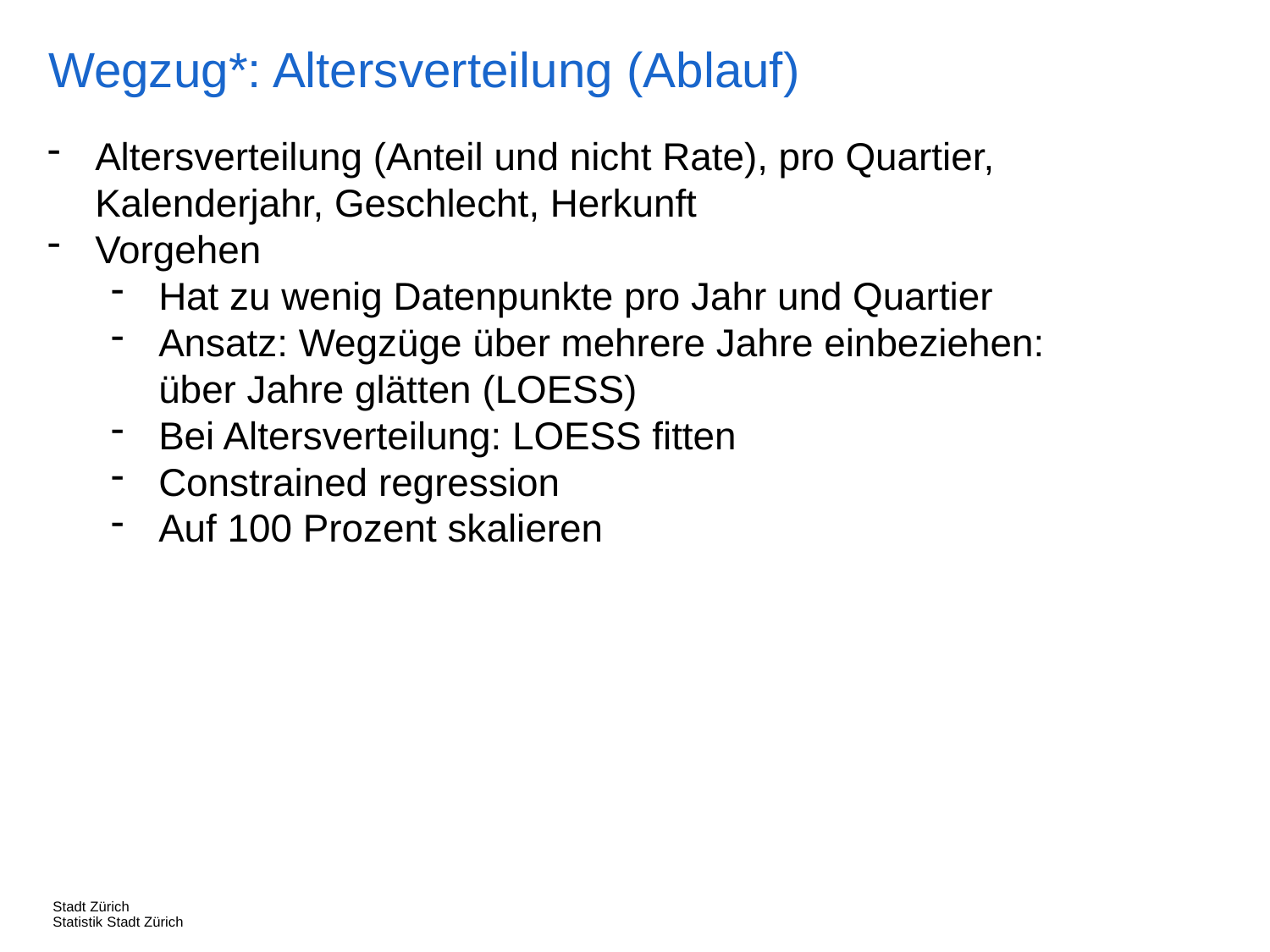

Wegzug*: Altersverteilung (Ablauf)
Altersverteilung (Anteil und nicht Rate), pro Quartier, Kalenderjahr, Geschlecht, Herkunft
Vorgehen
Hat zu wenig Datenpunkte pro Jahr und Quartier
Ansatz: Wegzüge über mehrere Jahre einbeziehen: über Jahre glätten (LOESS)
Bei Altersverteilung: LOESS fitten
Constrained regression
Auf 100 Prozent skalieren
Stadt Zürich
Statistik Stadt Zürich